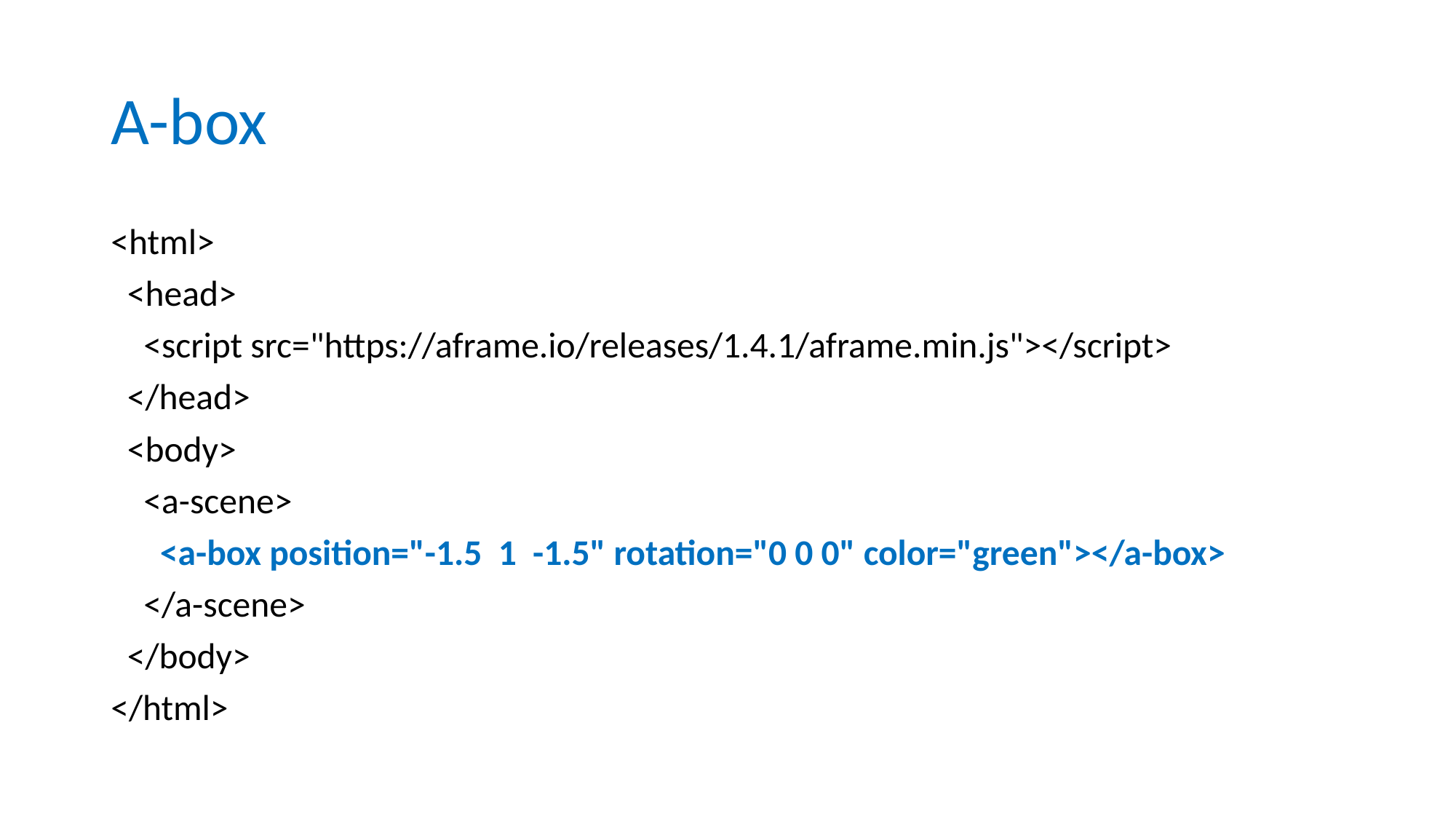

# A-box
<html>
  <head>
    <script src="https://aframe.io/releases/1.4.1/aframe.min.js"></script>
  </head>
  <body>
    <a-scene>
      <a-box position="-1.5  1  -1.5" rotation="0 0 0" color="green"></a-box>
    </a-scene>
  </body>
</html>